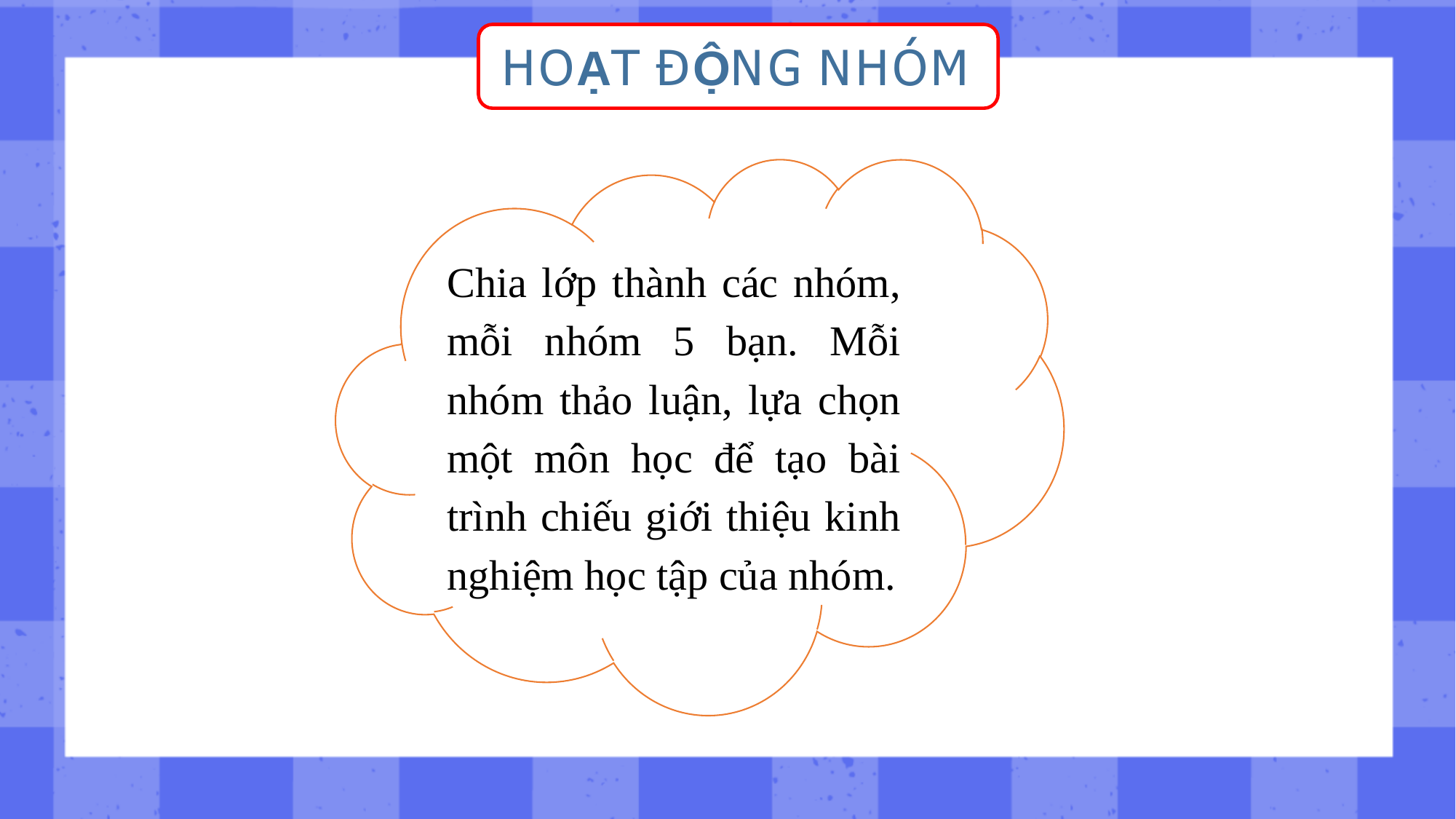

HOẠT ĐỘNG NHÓM
Chia lớp thành các nhóm, mỗi nhóm 5 bạn. Mỗi nhóm thảo luận, lựa chọn một môn học để tạo bài trình chiếu giới thiệu kinh nghiệm học tập của nhóm.